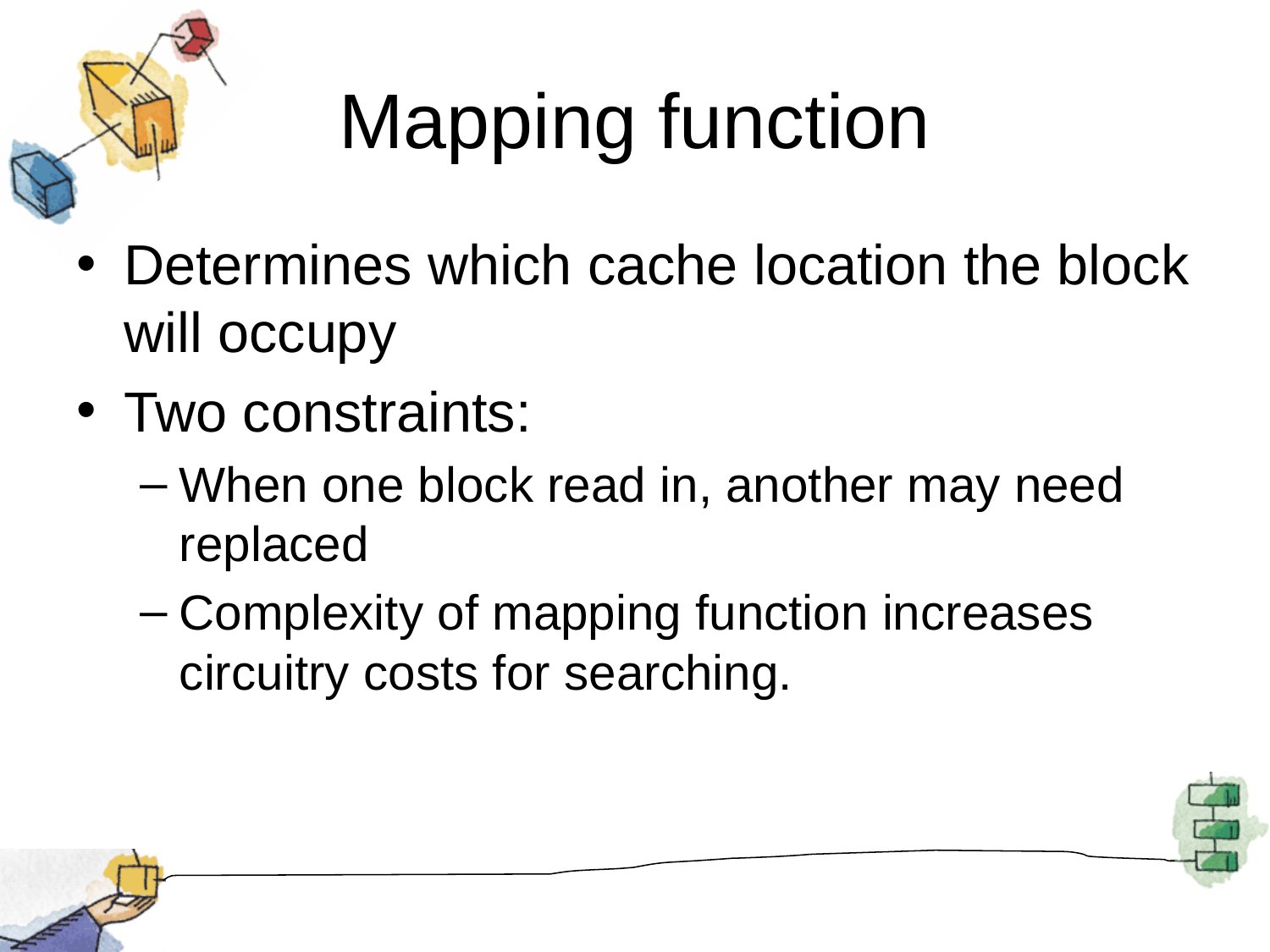

# Mapping function
Determines which cache location the block will occupy
Two constraints:
When one block read in, another may need replaced
Complexity of mapping function increases circuitry costs for searching.